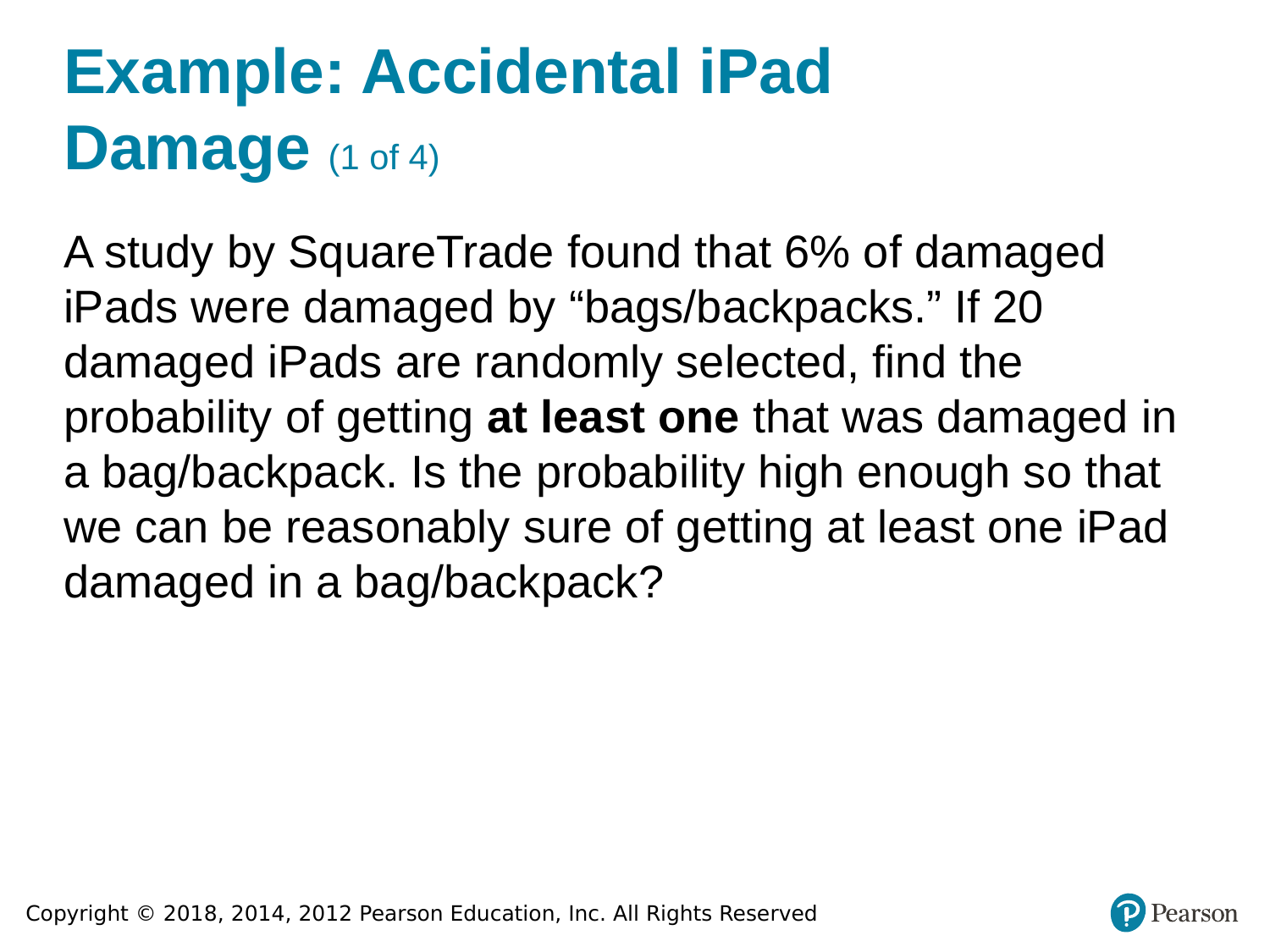

# Example: Accidental iPad Damage (1 of 4)
A study by SquareTrade found that 6% of damaged iPads were damaged by “bags/backpacks.” If 20 damaged iPads are randomly selected, find the probability of getting at least one that was damaged in a bag/backpack. Is the probability high enough so that we can be reasonably sure of getting at least one iPad damaged in a bag/backpack?